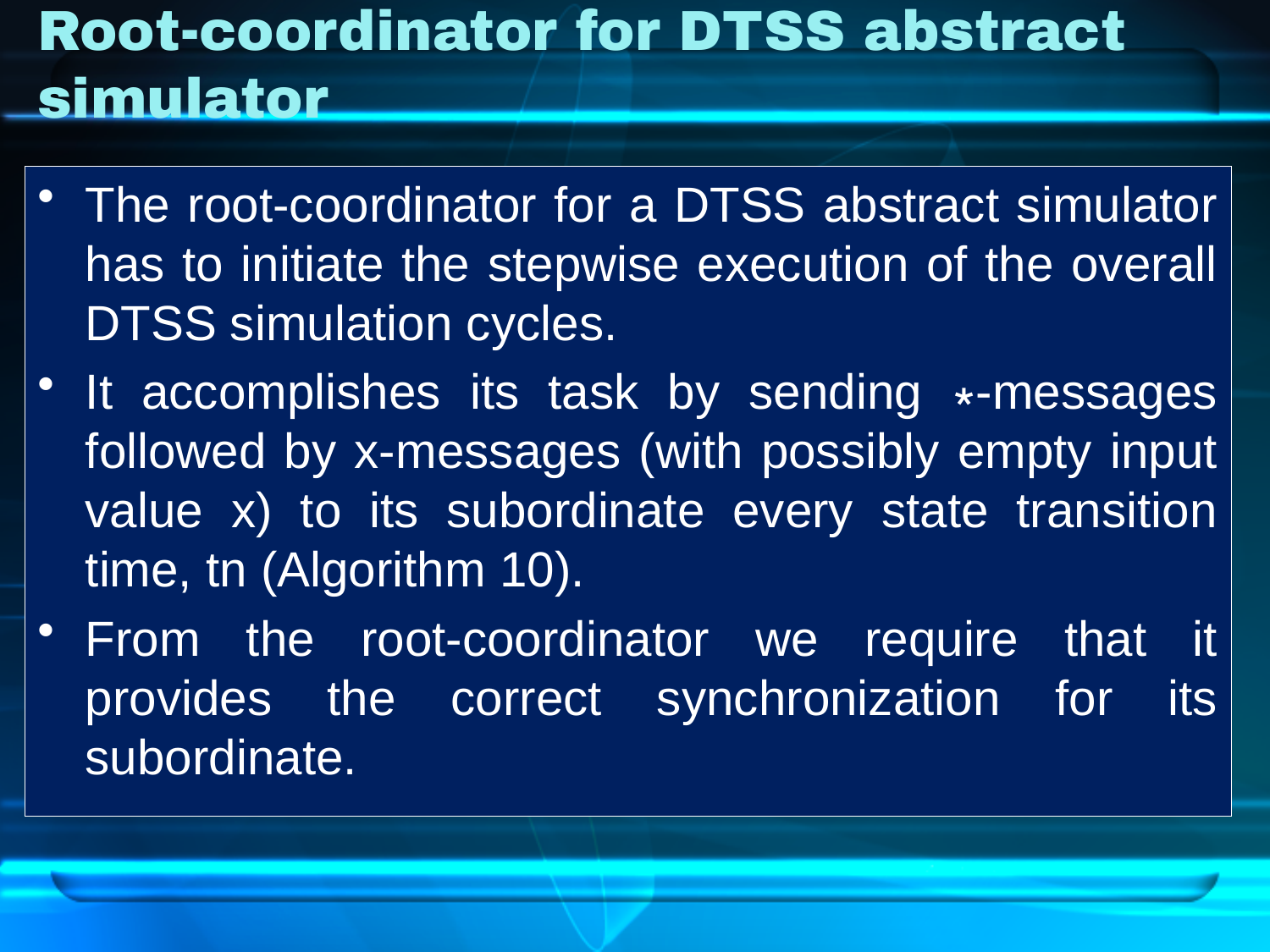

# Root-coordinator for DTSS abstract simulator
The root-coordinator for a DTSS abstract simulator has to initiate the stepwise execution of the overall DTSS simulation cycles.
It accomplishes its task by sending ∗-messages followed by x-messages (with possibly empty input value x) to its subordinate every state transition time, tn (Algorithm 10).
From the root-coordinator we require that it provides the correct synchronization for its subordinate.